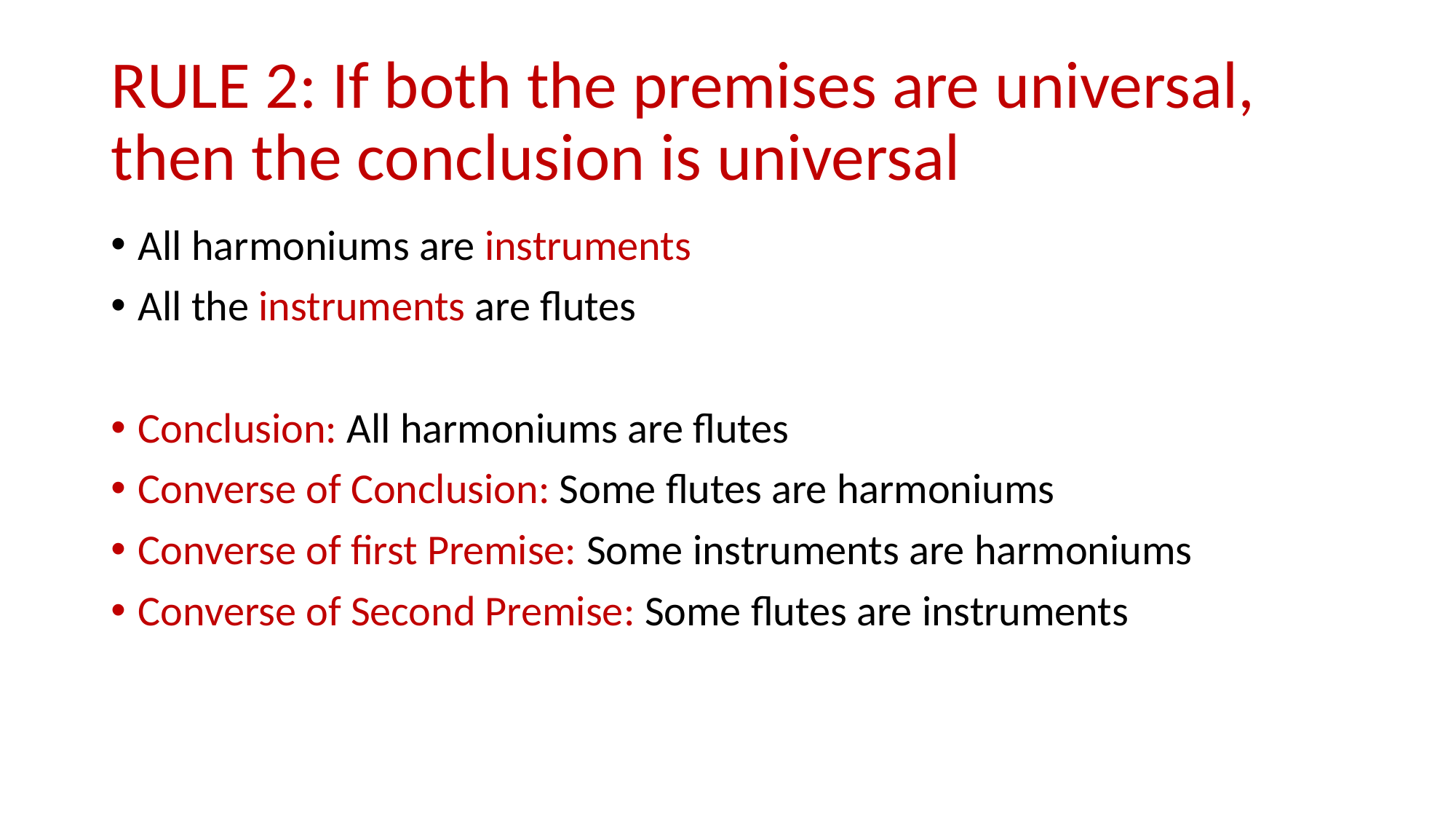

# RULE 2: If both the premises are universal, then the conclusion is universal
All harmoniums are instruments
All the instruments are flutes

Conclusion: All harmoniums are flutes
Converse of Conclusion: Some flutes are harmoniums
Converse of first Premise: Some instruments are harmoniums
Converse of Second Premise: Some flutes are instruments